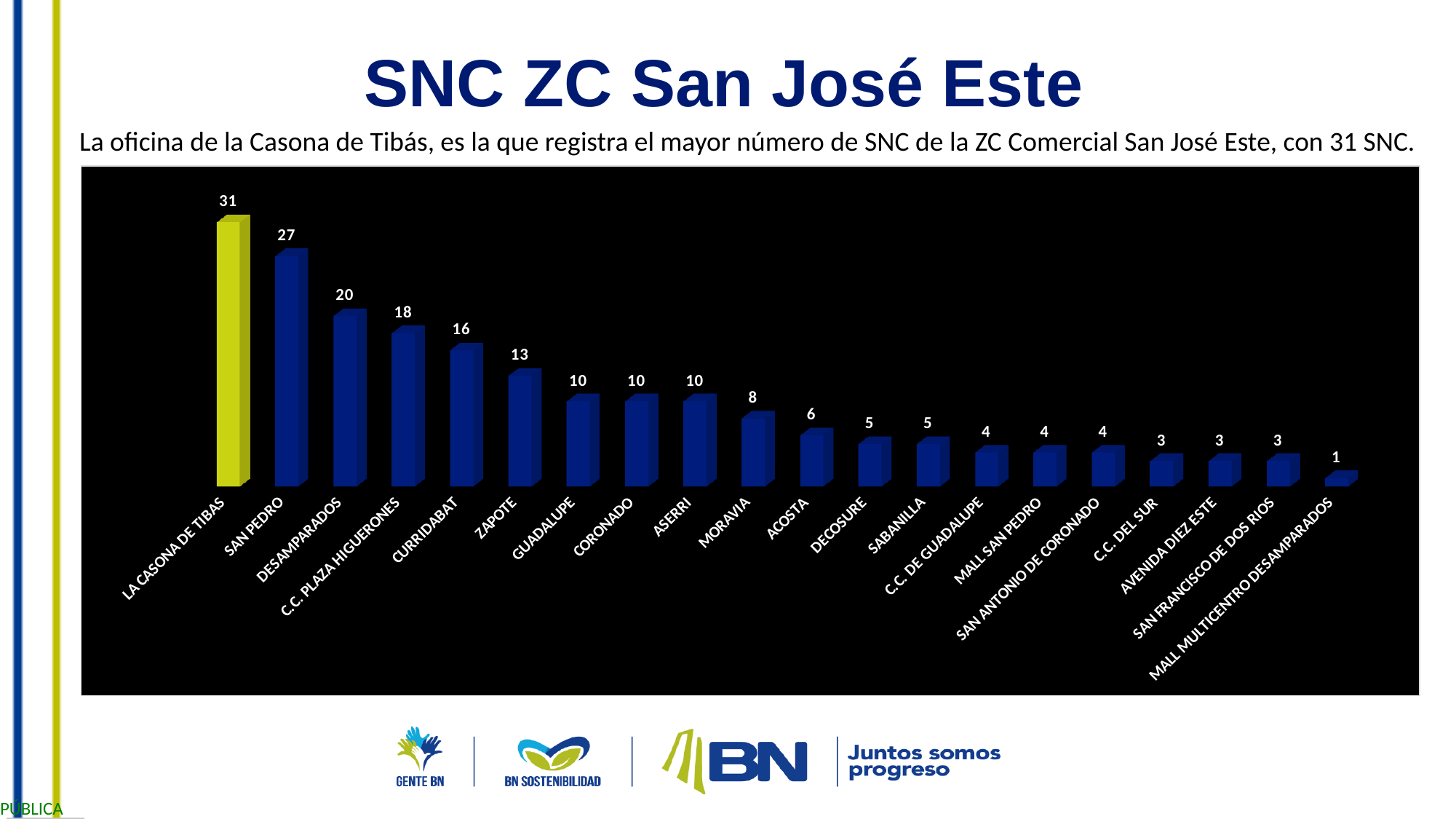

SNC ZC San José Este
La oficina de la Casona de Tibás, es la que registra el mayor número de SNC de la ZC Comercial San José Este, con 31 SNC.

[unsupported chart]